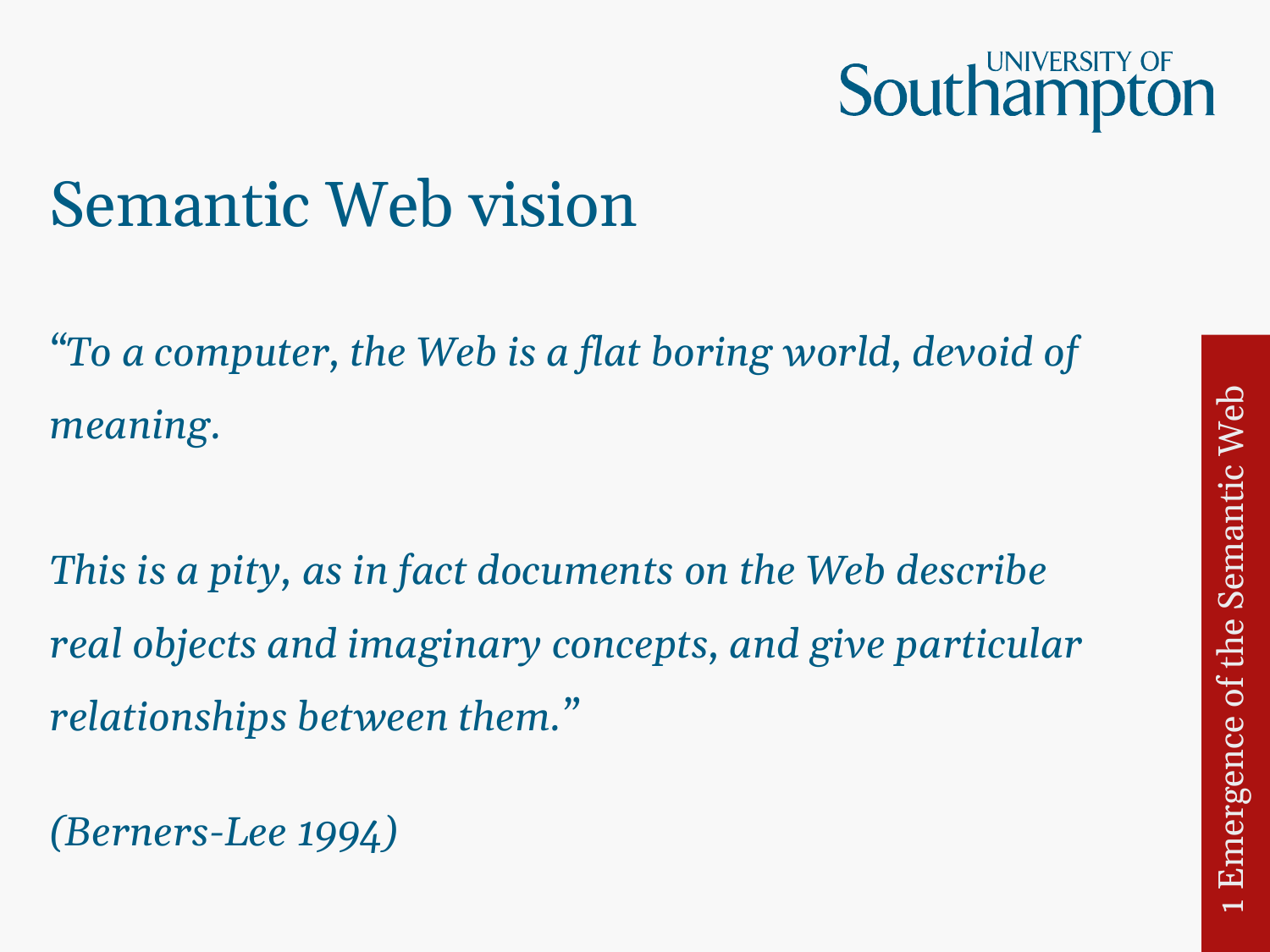

# Semantic Web vision
“To a computer, the Web is a flat boring world, devoid of meaning.
This is a pity, as in fact documents on the Web describe real objects and imaginary concepts, and give particular relationships between them.”
(Berners-Lee 1994)
1 Emergence of the Semantic Web